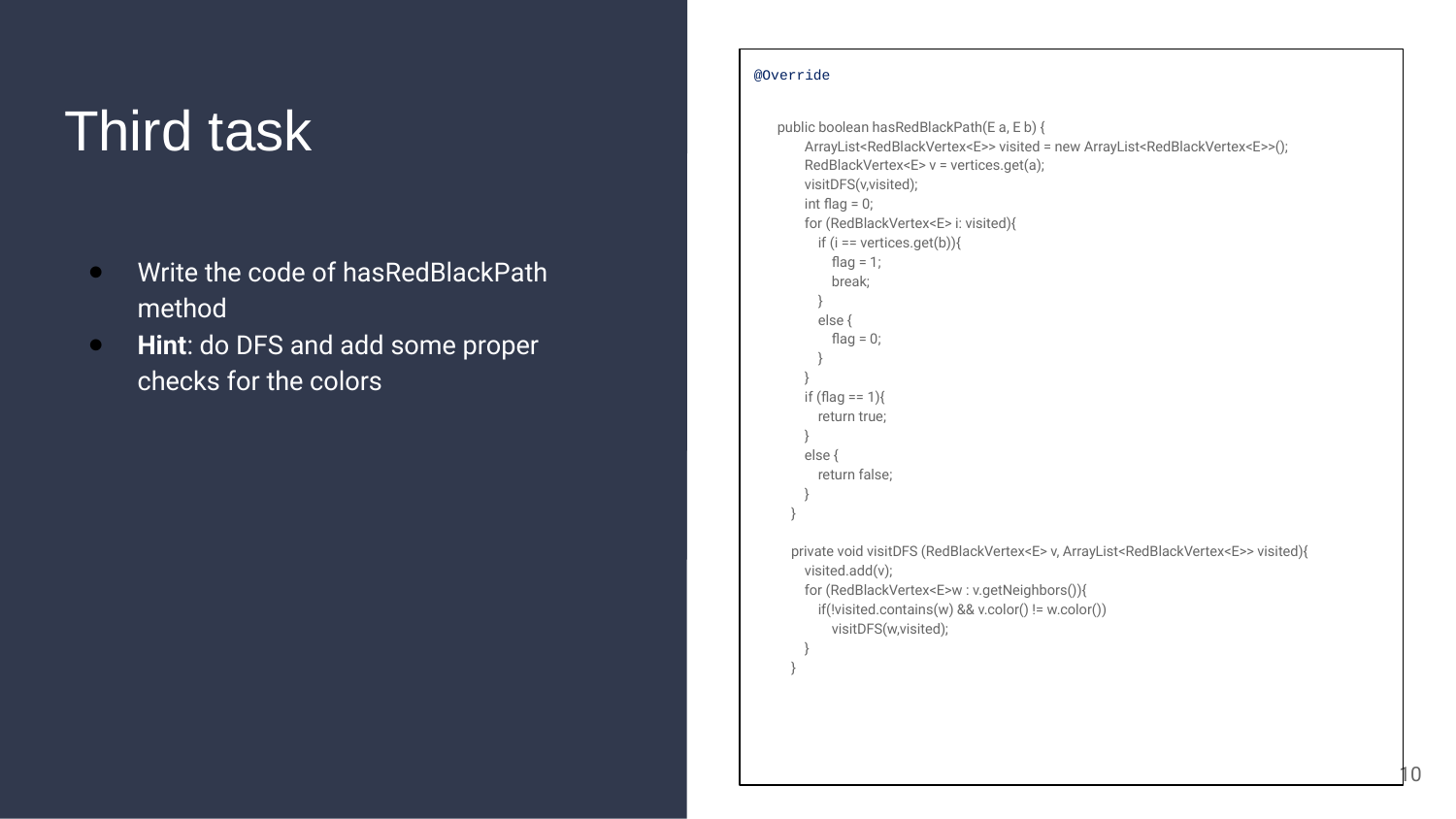

@Override
public boolean hasRedBlackPath(E a, E b) {
        ArrayList<RedBlackVertex<E>> visited = new ArrayList<RedBlackVertex<E>>();
        RedBlackVertex<E> v = vertices.get(a);
        visitDFS(v,visited);
        int flag = 0;
        for (RedBlackVertex<E> i: visited){
            if (i == vertices.get(b)){
                flag = 1;
                break;
            }
            else {
                flag = 0;
            }
        }
        if (flag == 1){
            return true;
        }
        else {
            return false;
        }
    }

    private void visitDFS (RedBlackVertex<E> v, ArrayList<RedBlackVertex<E>> visited){
        visited.add(v);
        for (RedBlackVertex<E>w : v.getNeighbors()){
            if(!visited.contains(w) && v.color() != w.color())
                visitDFS(w,visited);
        }
    }

# Third task

Write the code of hasRedBlackPath method
Hint: do DFS and add some proper checks for the colors
10